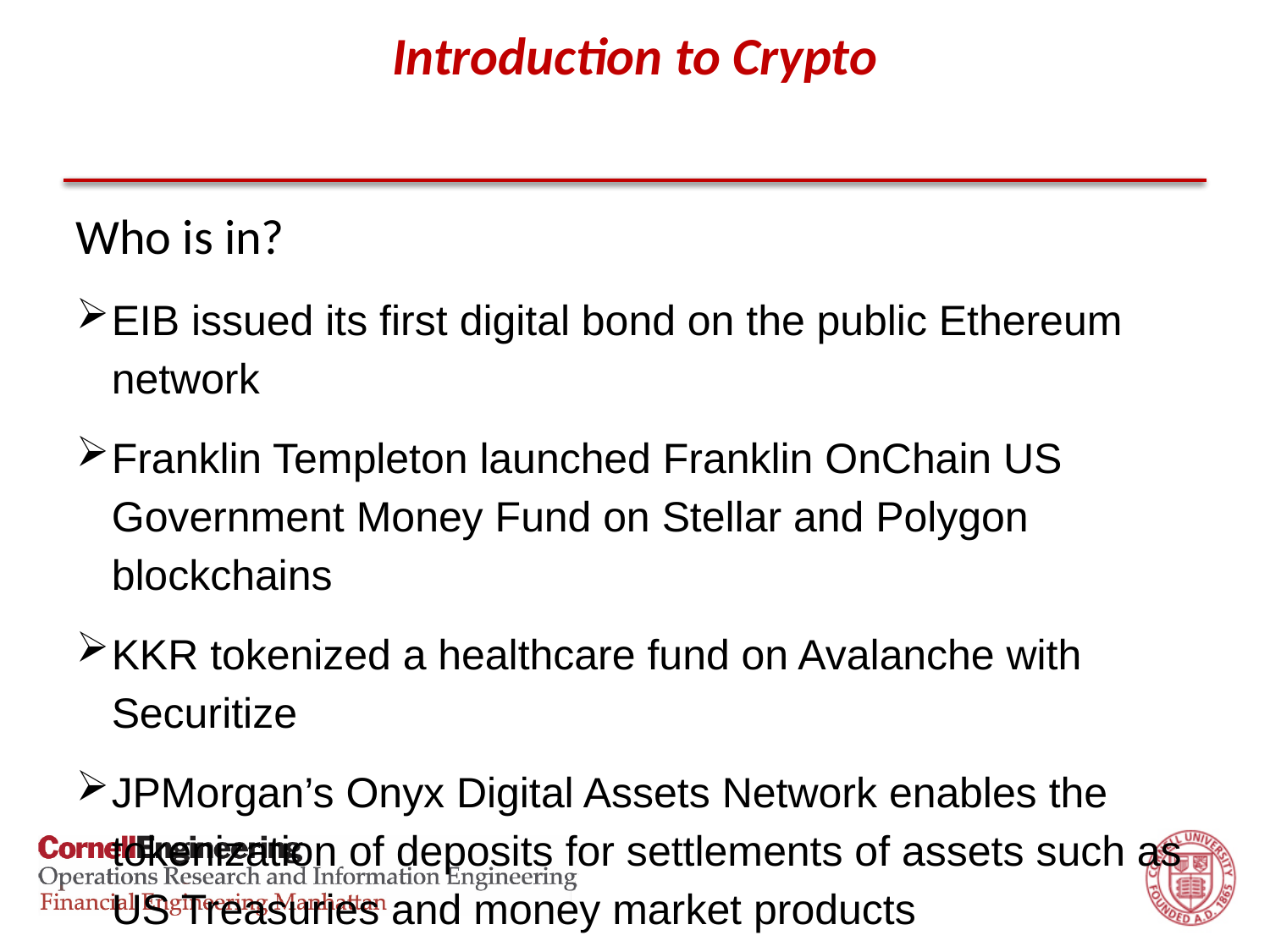

# Introduction to Crypto
Who is in?
EIB issued its first digital bond on the public Ethereum network
Franklin Templeton launched Franklin OnChain US Government Money Fund on Stellar and Polygon blockchains
KKR tokenized a healthcare fund on Avalanche with Securitize
JPMorgan’s Onyx Digital Assets Network enables the tokenization of deposits for settlements of assets such as US Treasuries and money market products